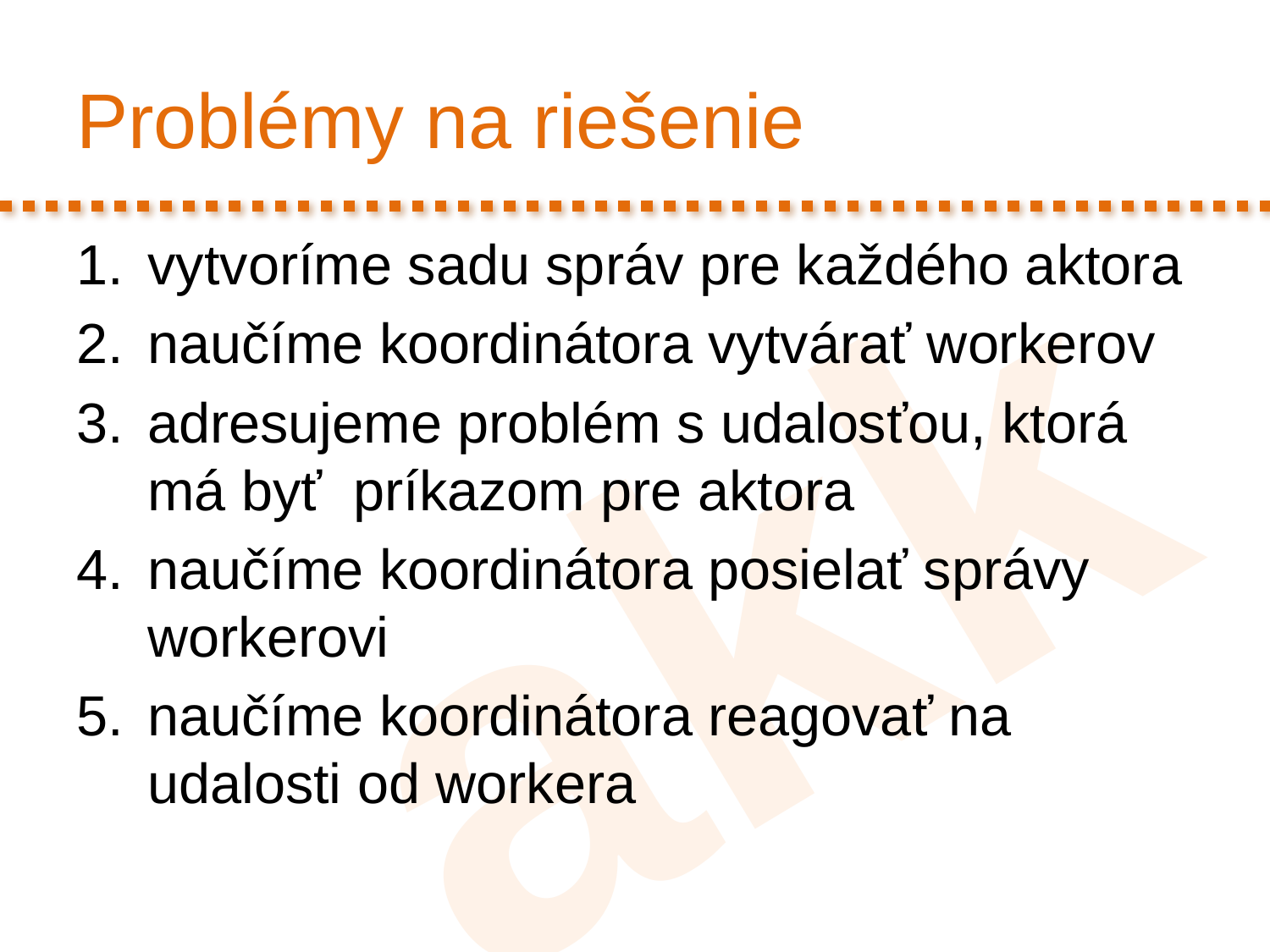

# Problémy na riešenie
vytvoríme sadu správ pre každého aktora
naučíme koordinátora vytvárať workerov
adresujeme problém s udalosťou, ktorá má byť  príkazom pre aktora
naučíme koordinátora posielať správy workerovi
naučíme koordinátora reagovať na udalosti od workera